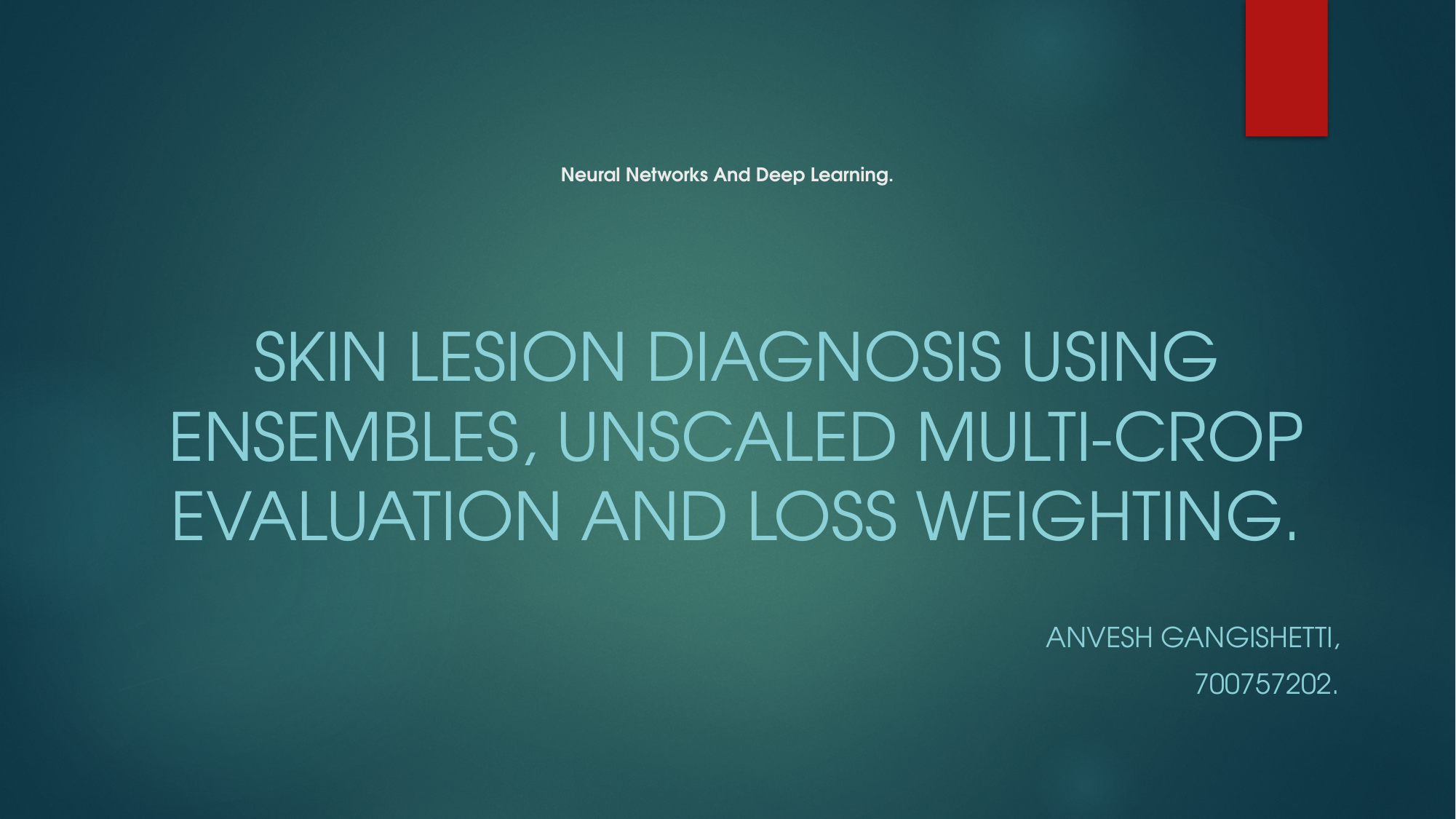

# Neural Networks And Deep Learning.
Skin Lesion Diagnosis using Ensembles, Unscaled Multi-Crop Evaluation and Loss Weighting.
                                                                                                                        Anvesh Gangishetti,
                                                                                                                                           700757202.